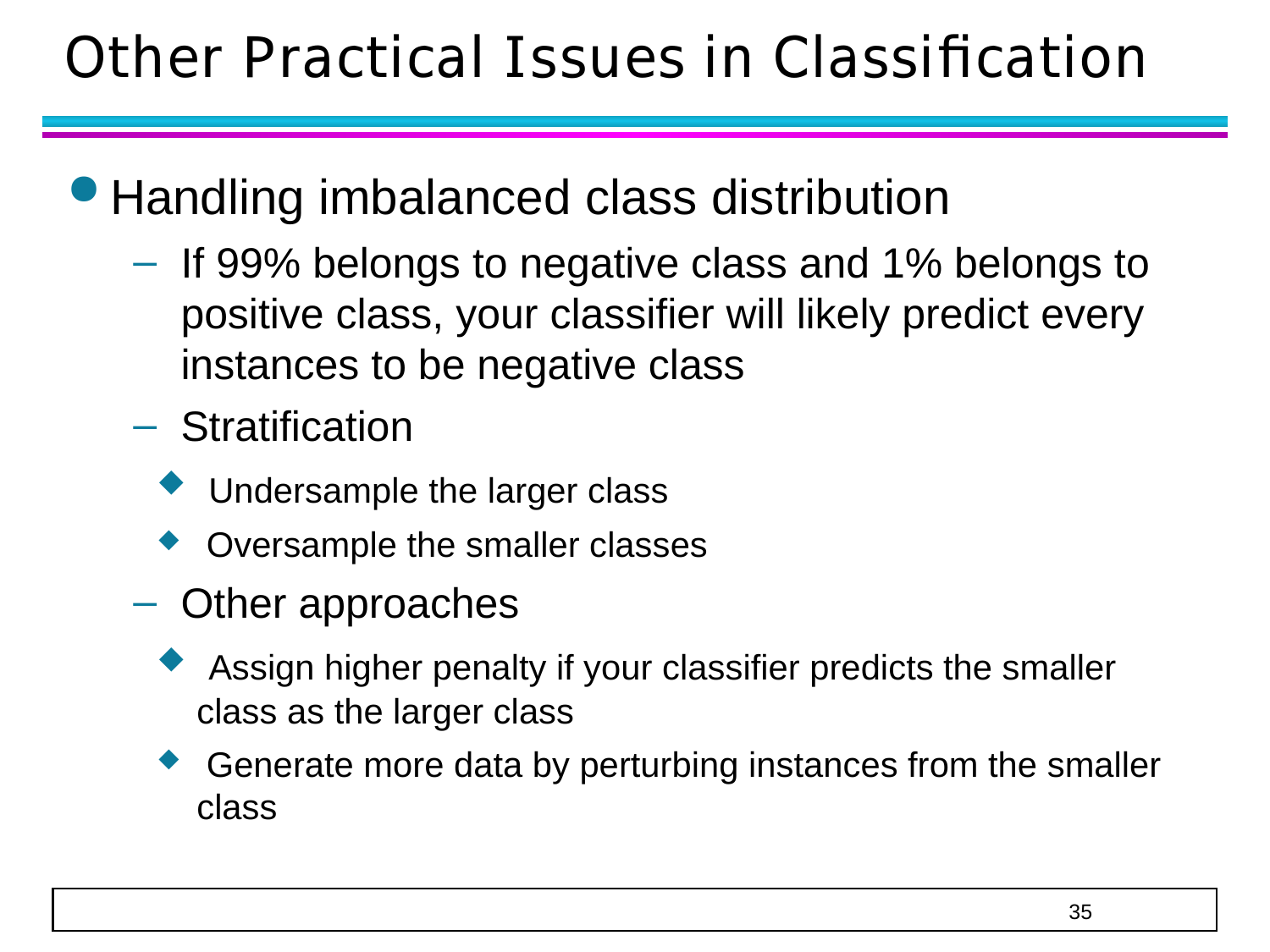

# Other Practical Issues in Classification
Handling imbalanced class distribution
If 99% belongs to negative class and 1% belongs to positive class, your classifier will likely predict every instances to be negative class
Stratification
 Undersample the larger class
 Oversample the smaller classes
Other approaches
 Assign higher penalty if your classifier predicts the smaller class as the larger class
 Generate more data by perturbing instances from the smaller class